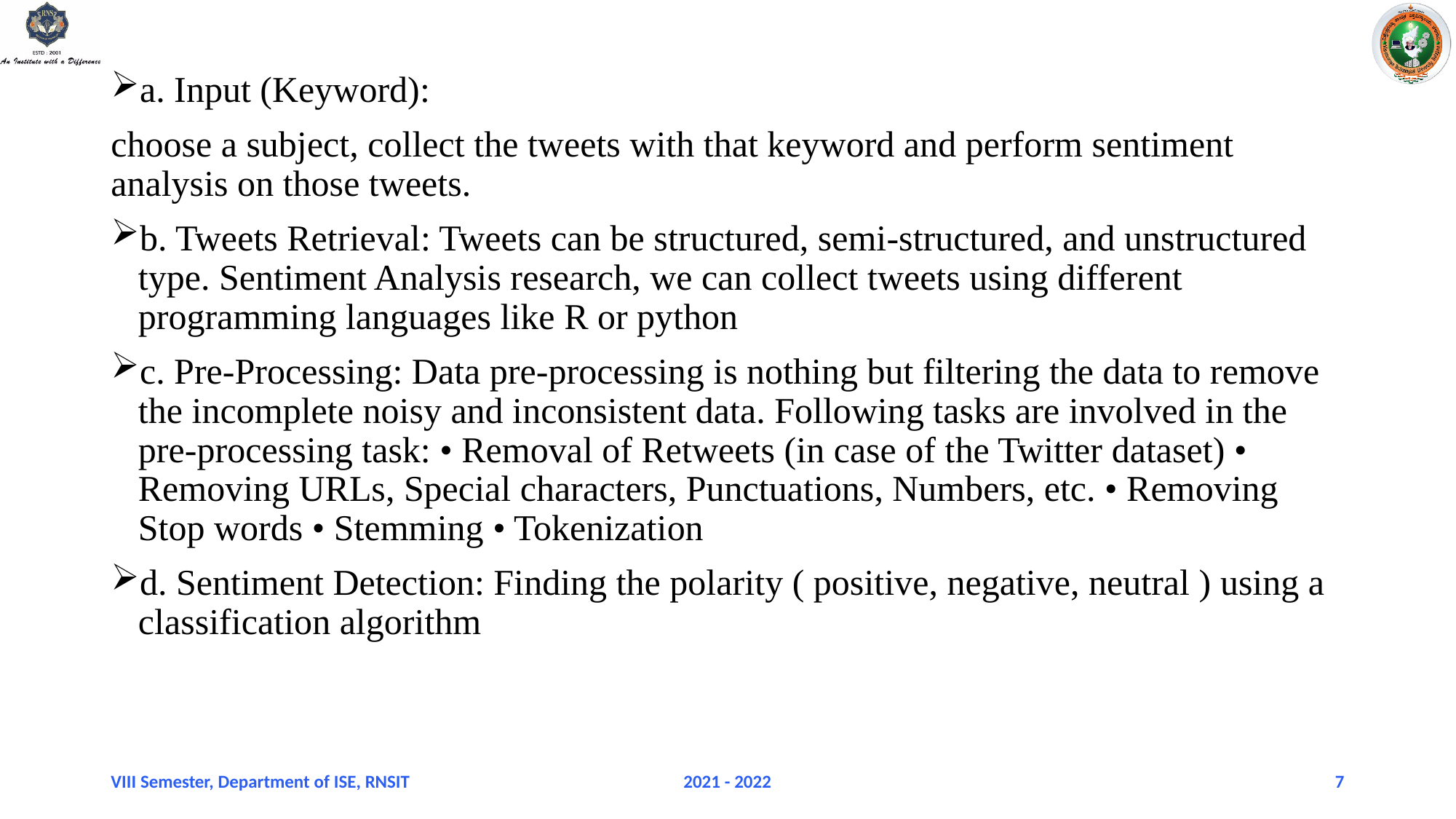

a. Input (Keyword):
choose a subject, collect the tweets with that keyword and perform sentiment analysis on those tweets.
b. Tweets Retrieval: Tweets can be structured, semi-structured, and unstructured type. Sentiment Analysis research, we can collect tweets using different programming languages like R or python
c. Pre-Processing: Data pre-processing is nothing but filtering the data to remove the incomplete noisy and inconsistent data. Following tasks are involved in the pre-processing task: • Removal of Retweets (in case of the Twitter dataset) • Removing URLs, Special characters, Punctuations, Numbers, etc. • Removing Stop words • Stemming • Tokenization
d. Sentiment Detection: Finding the polarity ( positive, negative, neutral ) using a classification algorithm

VIII Semester, Department of ISE, RNSIT
2021 - 2022
7